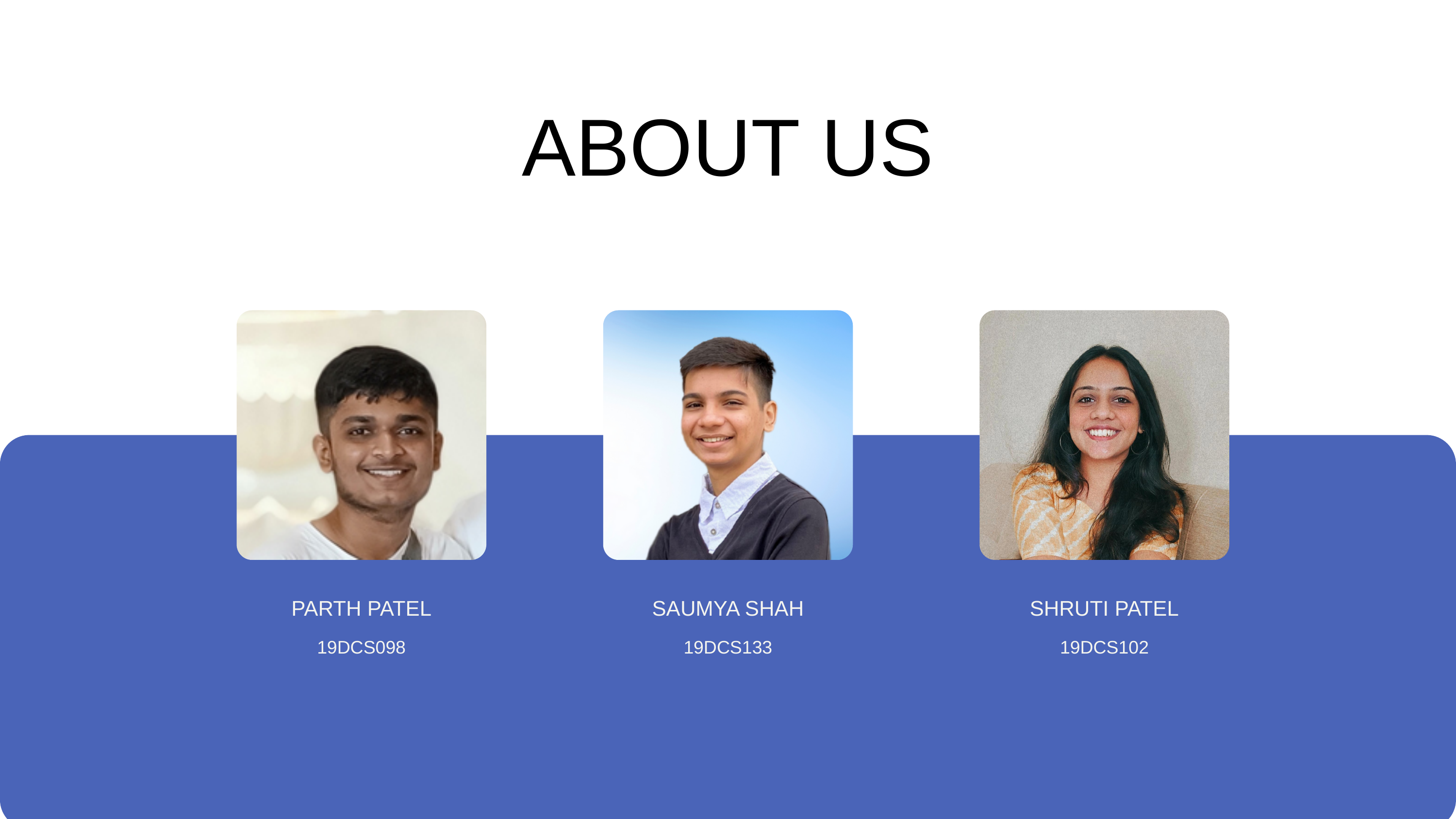

ABOUT US

PARTH PATEL
19DCS098
SAUMYA SHAH
19DCS133
SHRUTI PATEL
19DCS102